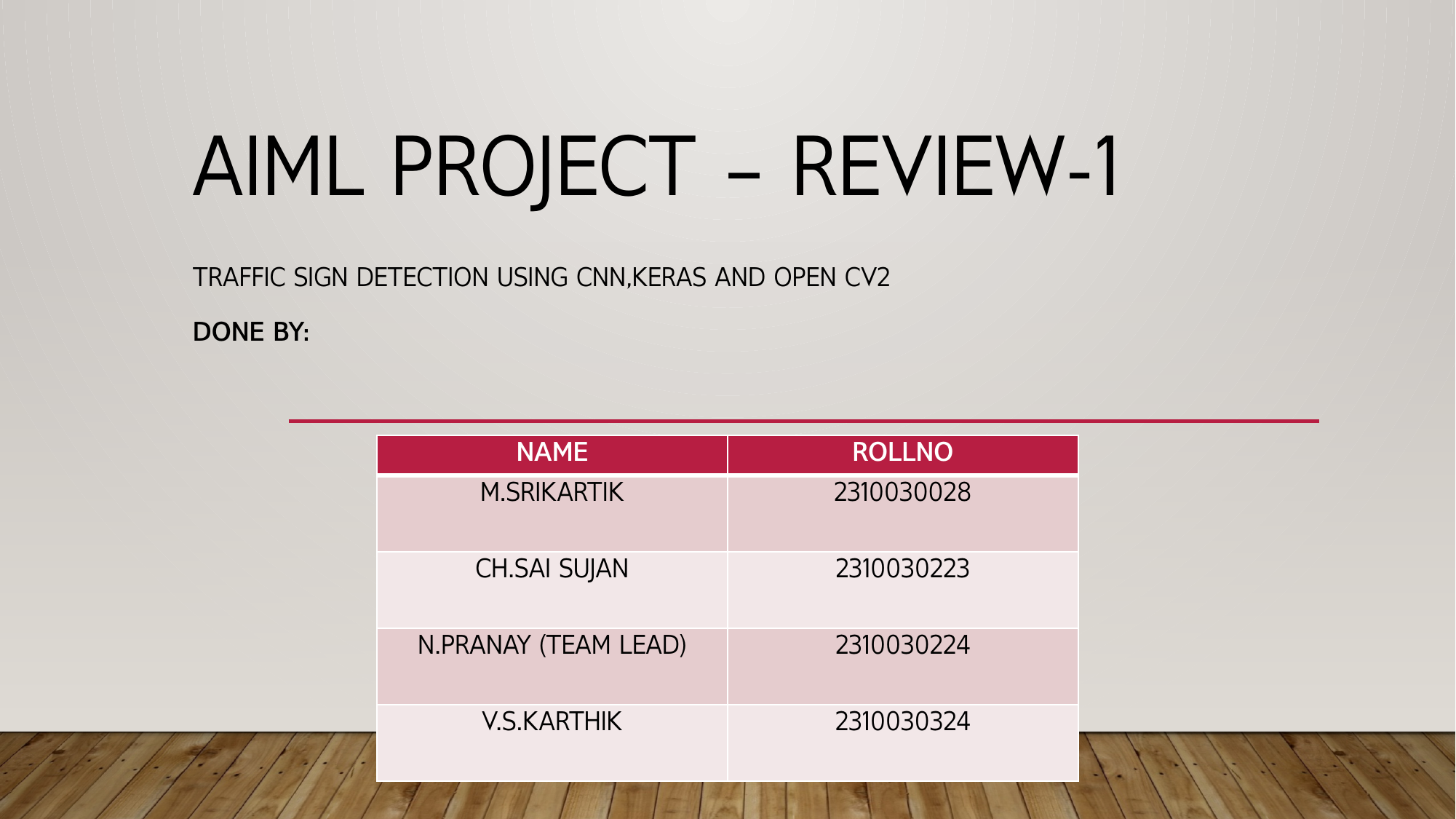

# AIML PROJECT – REVIEW-1
TRAFFIC SIGN DETECTION USING CNN,KERAS AND OPEN CV2
DONE BY:

| NAME | ROLLNO |
| --- | --- |
| M.SRIKARTIK | 2310030028 |
| CH.SAI SUJAN | 2310030223 |
| N.PRANAY (TEAM LEAD) | 2310030224 |
| V.S.KARTHIK | 2310030324 |